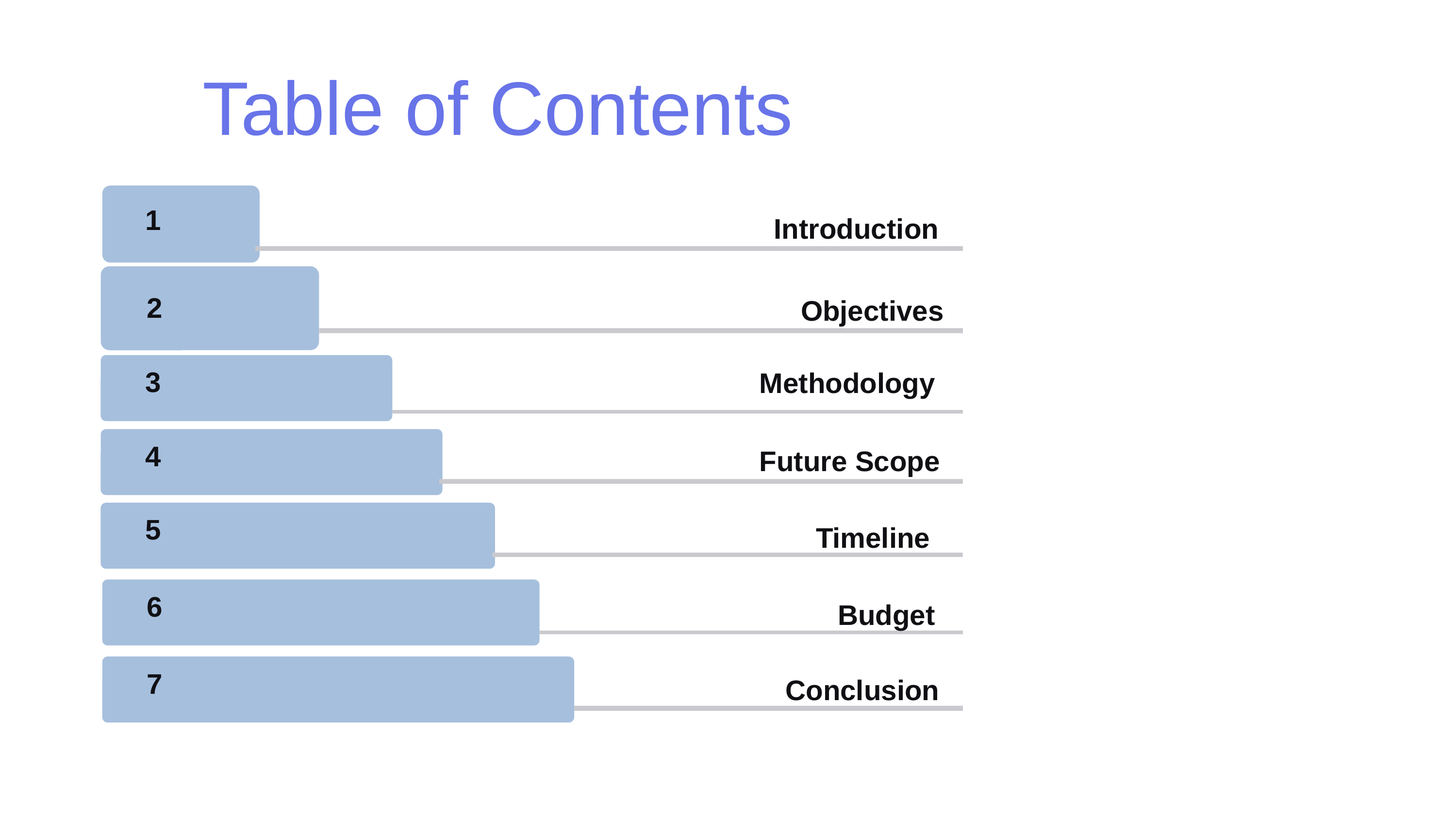

Table of Contents

1
Introduction

2
Objectives

3
Methodology

4
Future Scope

5
Timeline

6
Budget

7
Conclusion